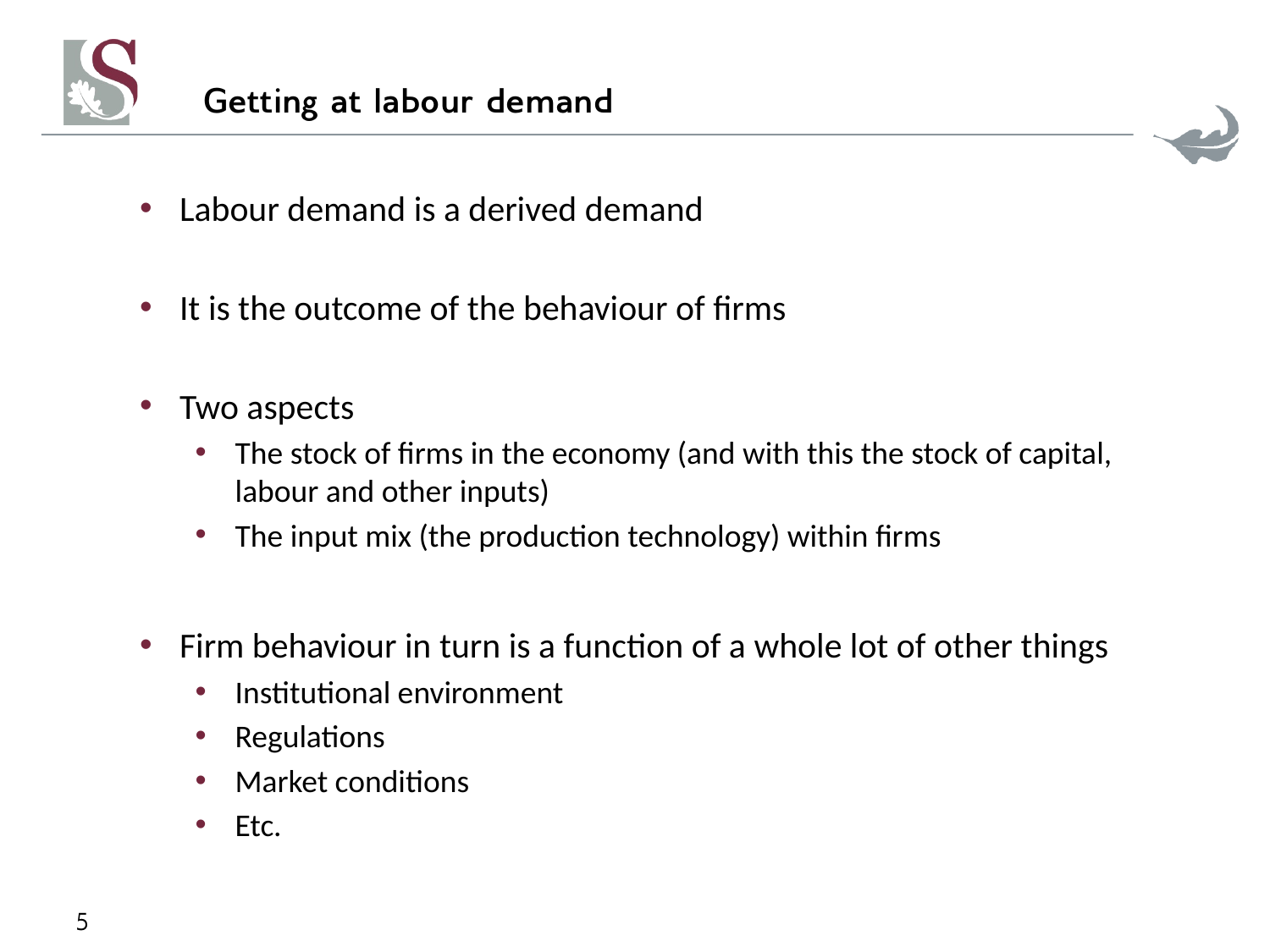

# Getting at labour demand
Labour demand is a derived demand

It is the outcome of the behaviour of firms

Two aspects
The stock of firms in the economy (and with this the stock of capital, labour and other inputs)
The input mix (the production technology) within firms

Firm behaviour in turn is a function of a whole lot of other things
Institutional environment
Regulations
Market conditions
Etc.

5